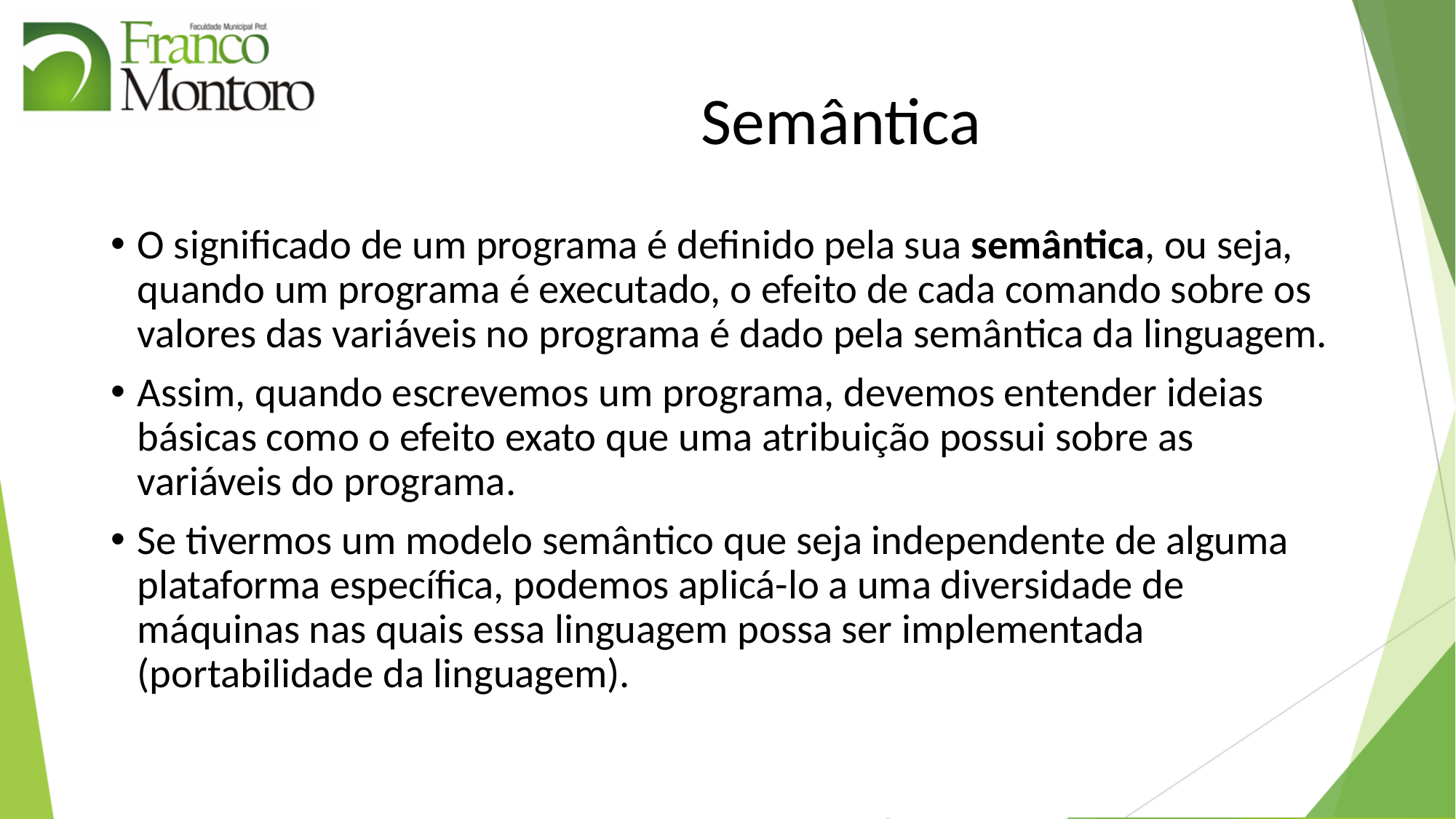

# Semântica
O significado de um programa é definido pela sua semântica, ou seja, quando um programa é executado, o efeito de cada comando sobre os valores das variáveis no programa é dado pela semântica da linguagem.
Assim, quando escrevemos um programa, devemos entender ideias básicas como o efeito exato que uma atribuição possui sobre as variáveis do programa.
Se tivermos um modelo semântico que seja independente de alguma plataforma específica, podemos aplicá-lo a uma diversidade de máquinas nas quais essa linguagem possa ser implementada  (portabilidade da linguagem).